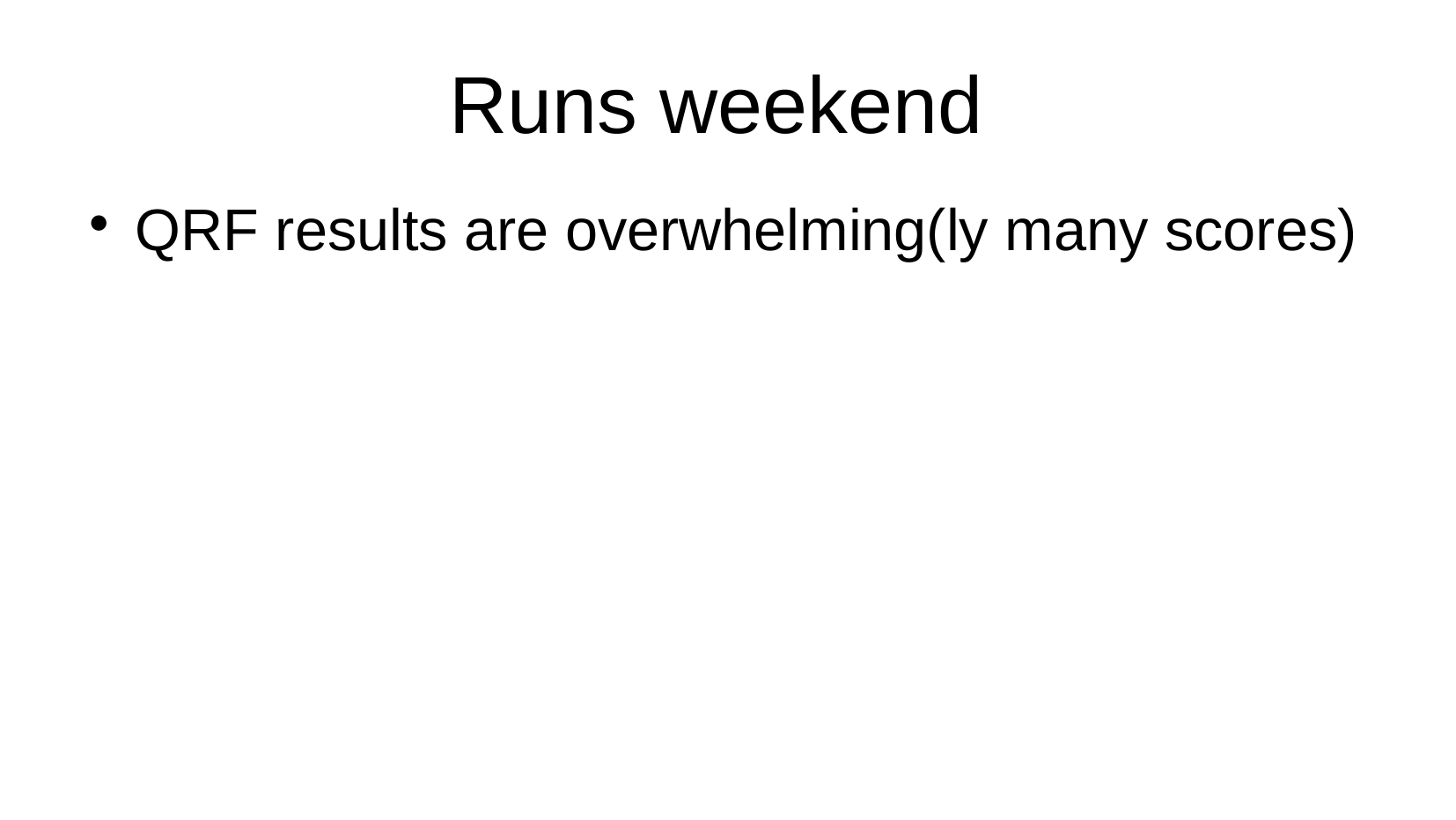

Runs weekend
QRF results are overwhelming(ly many scores)